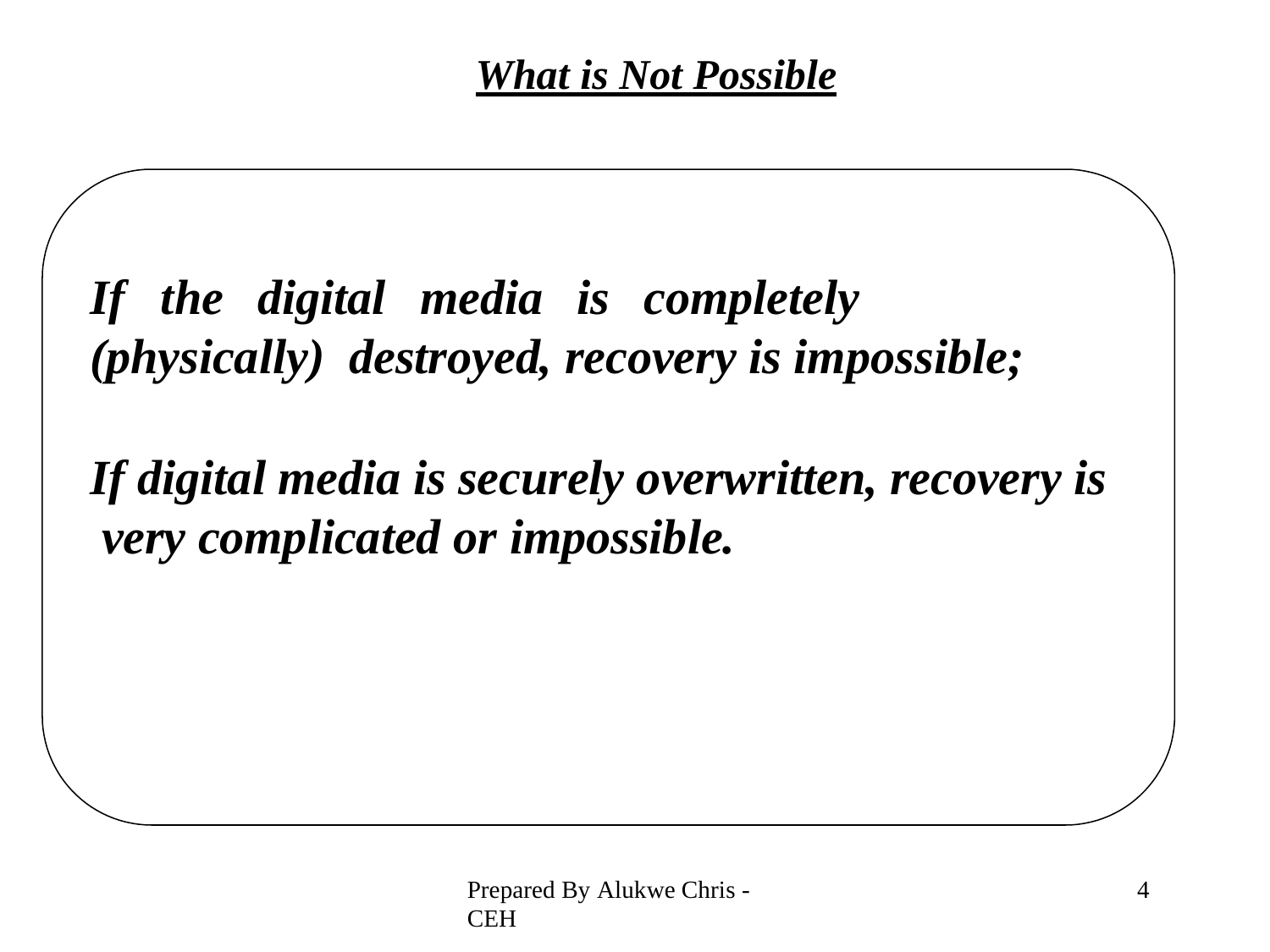

# What is Not Possible

If	the	digital	media	is	completely	(physically)  destroyed, recovery is impossible;

If digital media is securely overwritten, recovery is  very complicated or impossible.
Prepared By Alukwe Chris - CEH
4